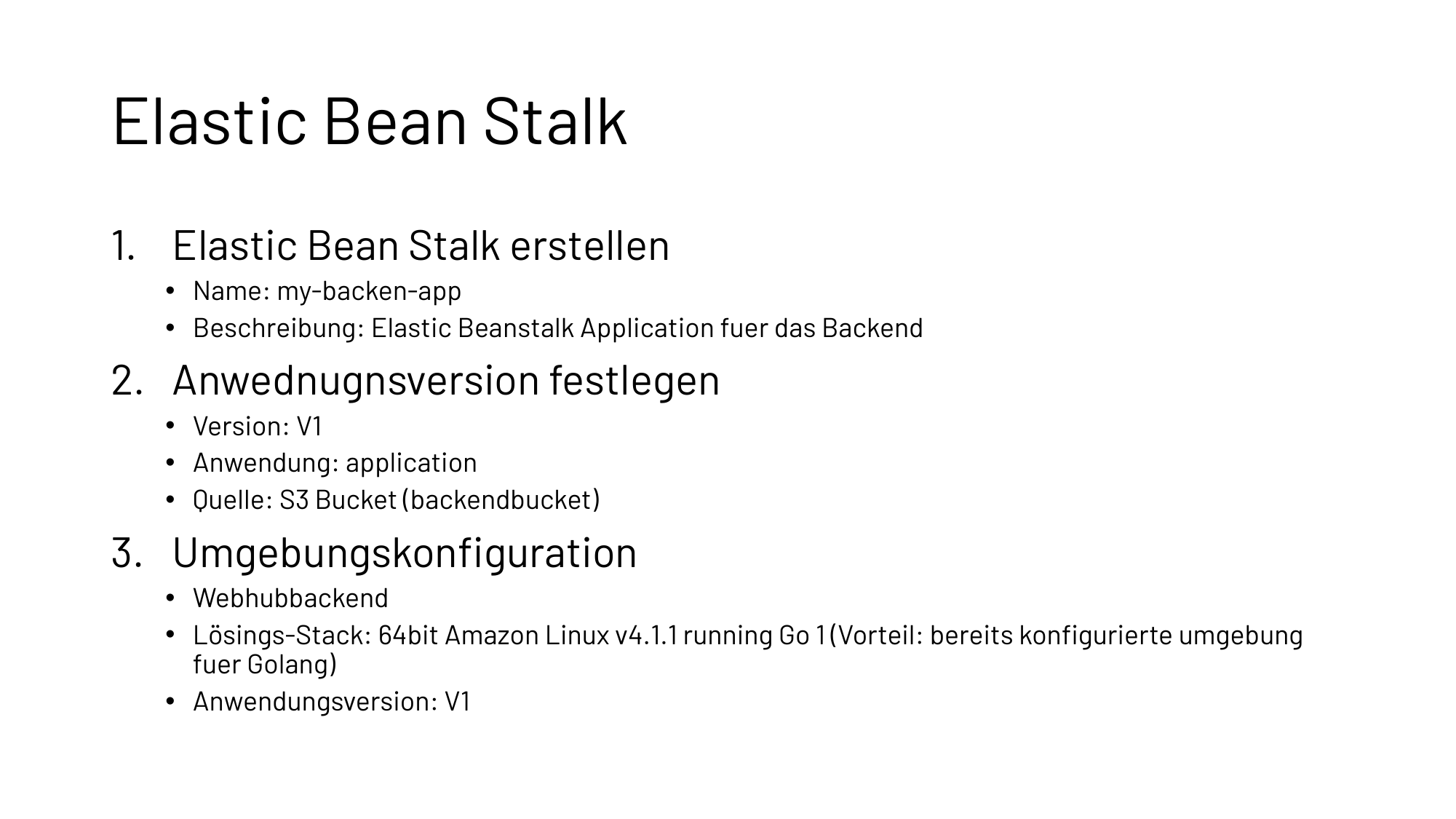

# Elastic Bean Stalk
Elastic Bean Stalk erstellen
Name: my-backen-app
Beschreibung: Elastic Beanstalk Application fuer das Backend
Anwednugnsversion festlegen
Version: V1
Anwendung: application
Quelle: S3 Bucket (backendbucket)
Umgebungskonfiguration
Webhubbackend
Lösings-Stack: 64bit Amazon Linux v4.1.1 running Go 1 (Vorteil: bereits konfigurierte umgebung fuer Golang)
Anwendungsversion: V1